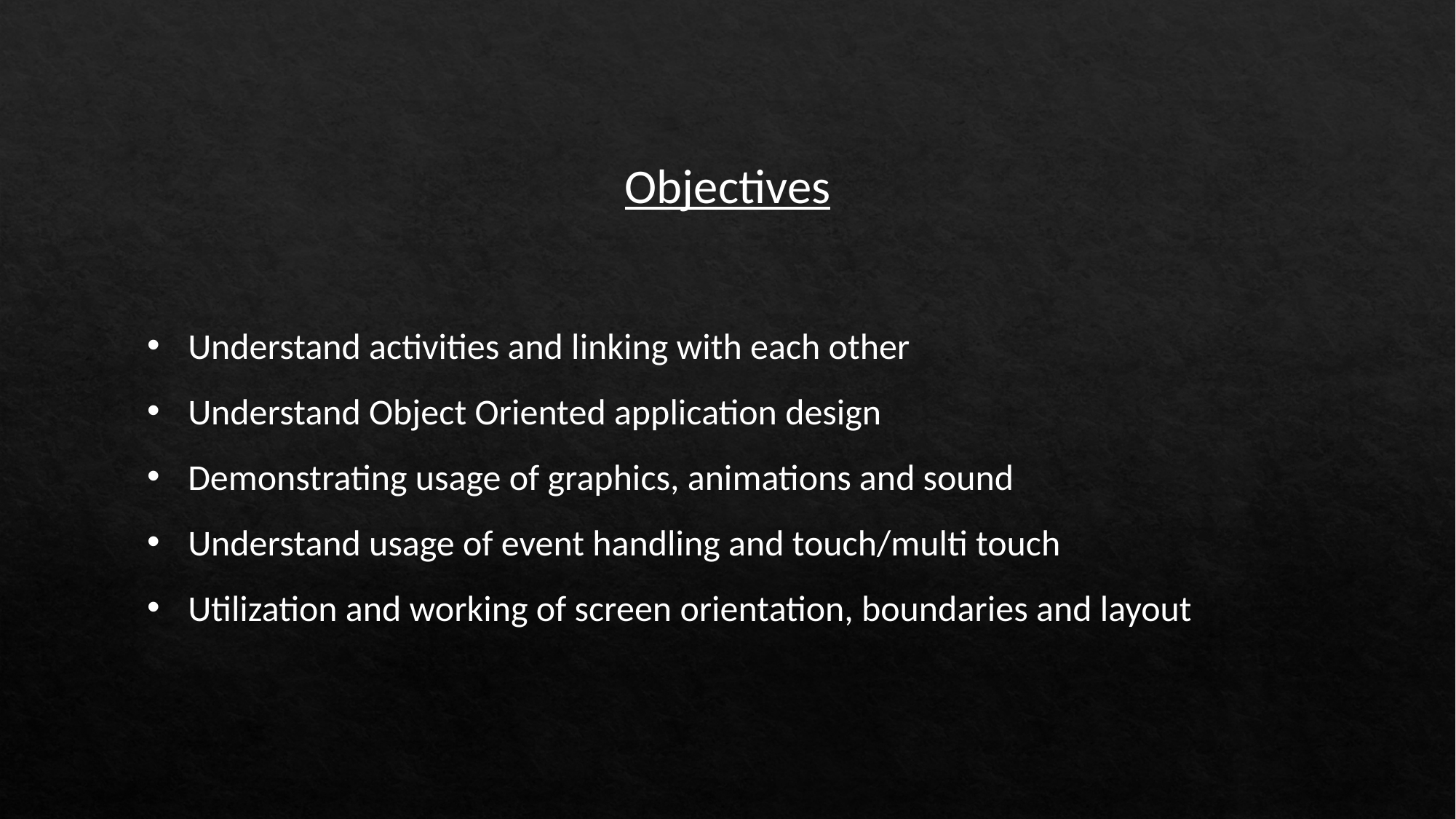

Objectives

Understand activities and linking with each other
Understand Object Oriented application design
Demonstrating usage of graphics, animations and sound
Understand usage of event handling and touch/multi touch
Utilization and working of screen orientation, boundaries and layout